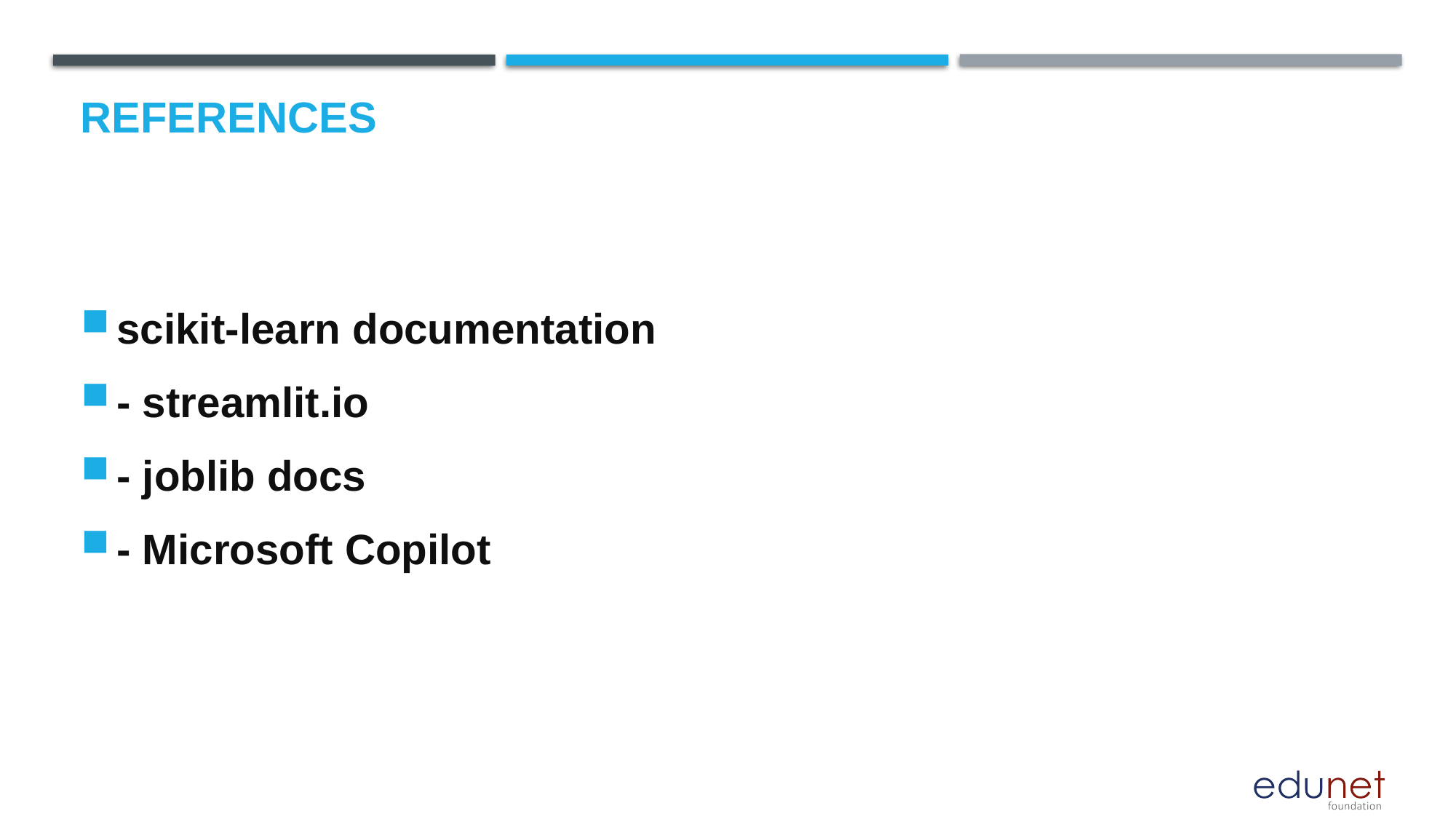

# References
scikit-learn documentation
- streamlit.io
- joblib docs
- Microsoft Copilot